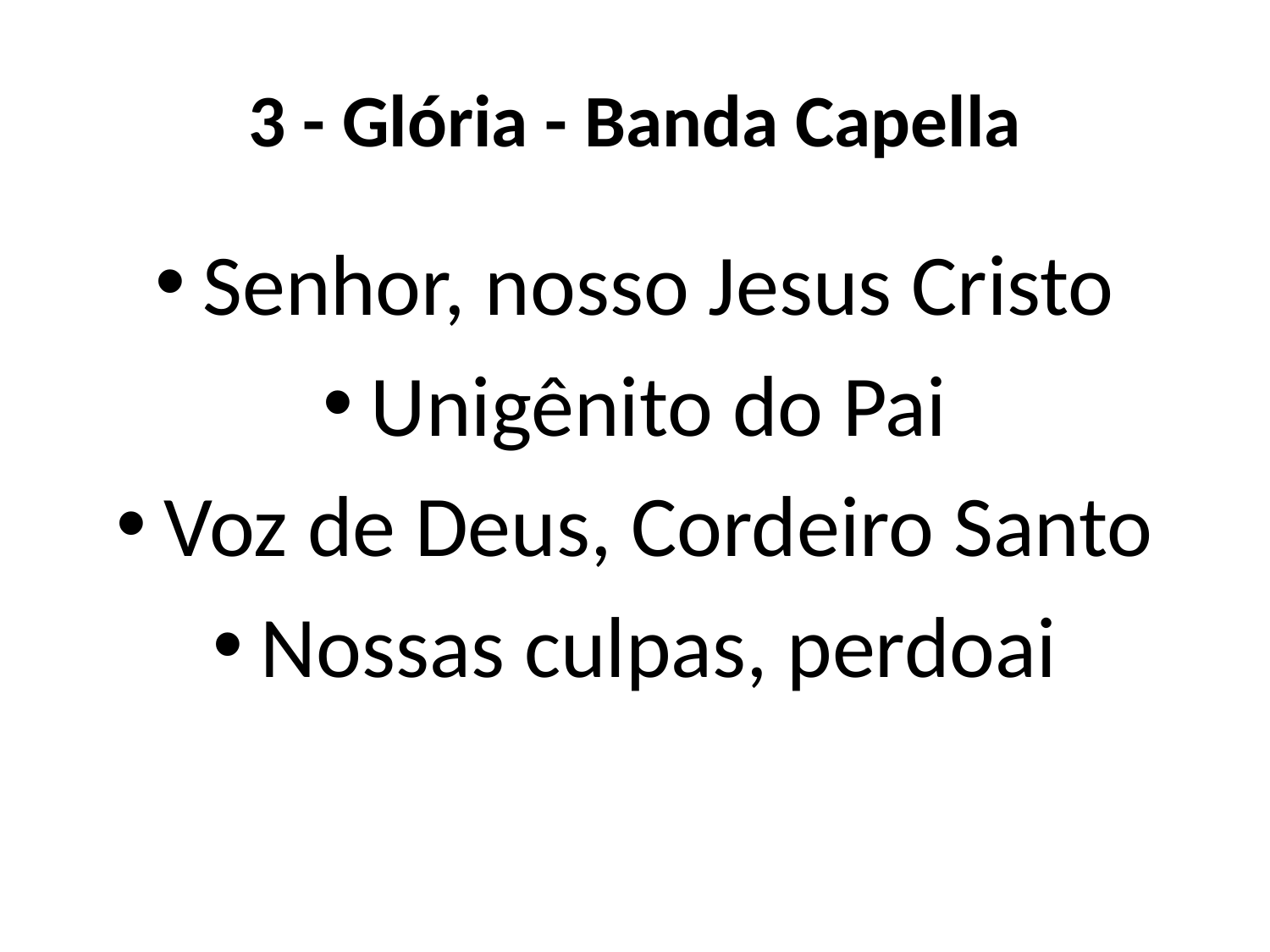

# 3 - Glória - Banda Capella
Senhor, nosso Jesus Cristo
Unigênito do Pai
Voz de Deus, Cordeiro Santo
Nossas culpas, perdoai